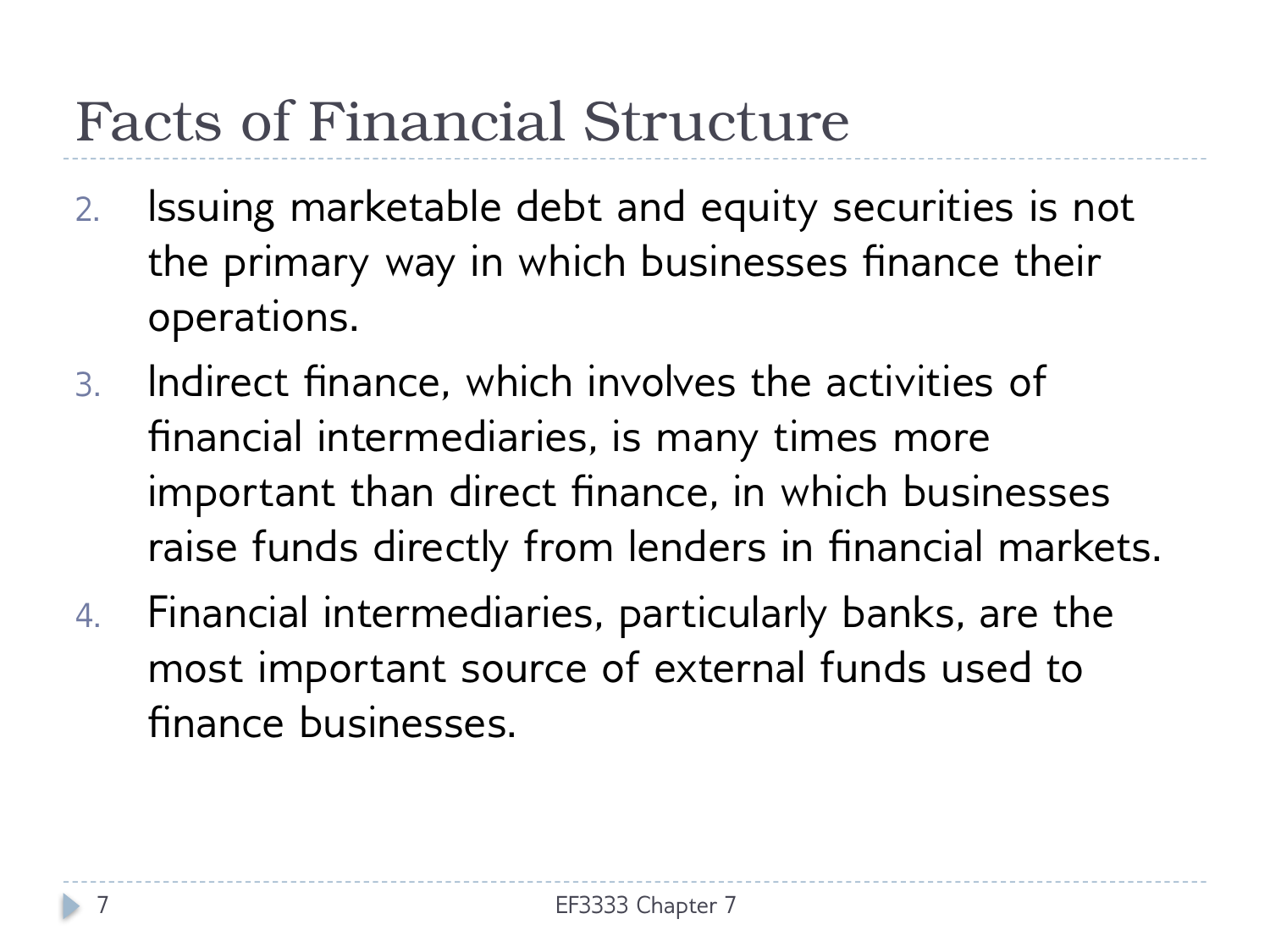

# Facts of Financial Structure
Issuing marketable debt and equity securities is not the primary way in which businesses finance their operations.
Indirect finance, which involves the activities of financial intermediaries, is many times more important than direct finance, in which businesses raise funds directly from lenders in financial markets.
Financial intermediaries, particularly banks, are the most important source of external funds used to finance businesses.

7
EF3333 Chapter 7